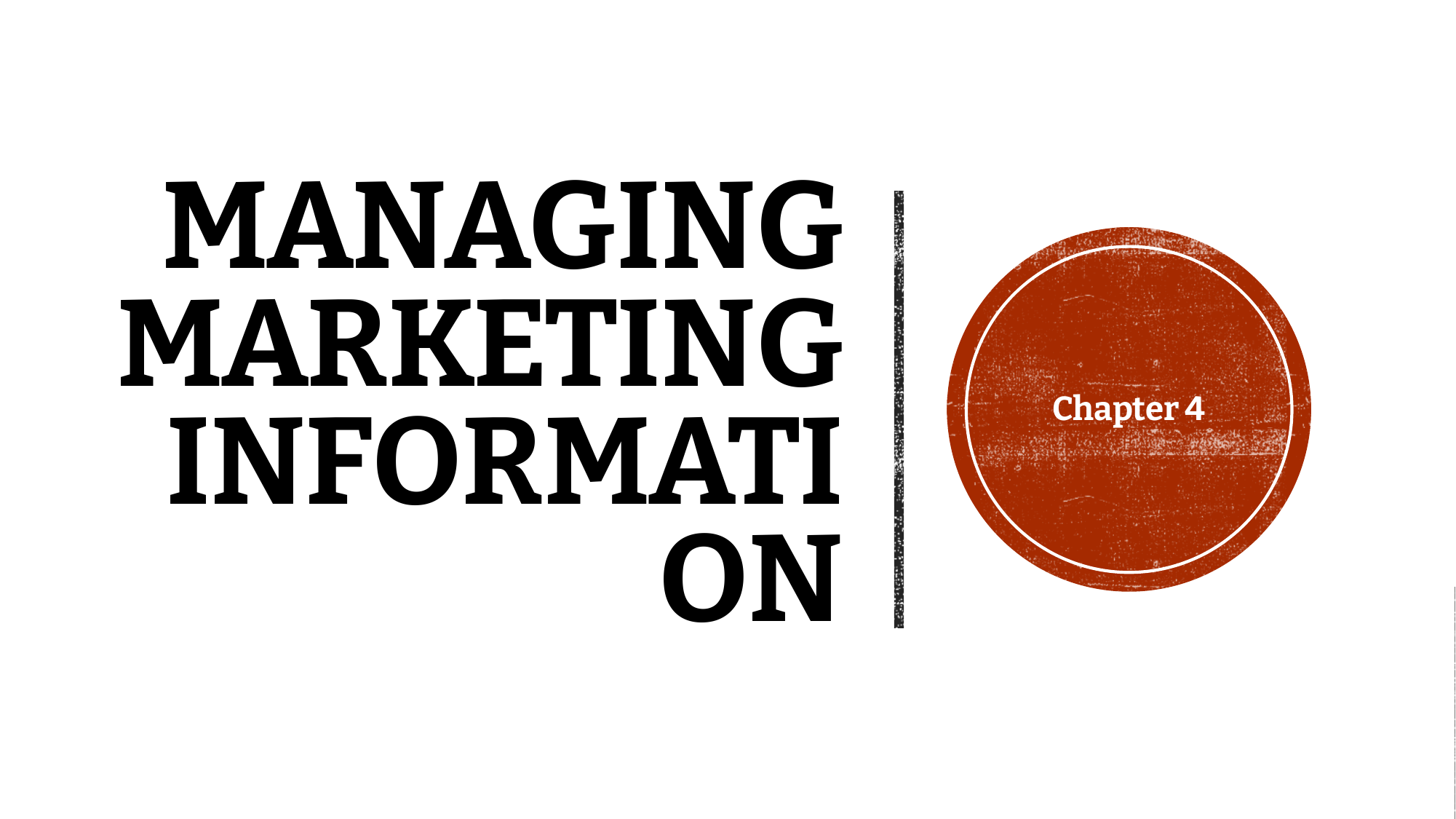

# Managing MARKETING information

Chapter 4
13